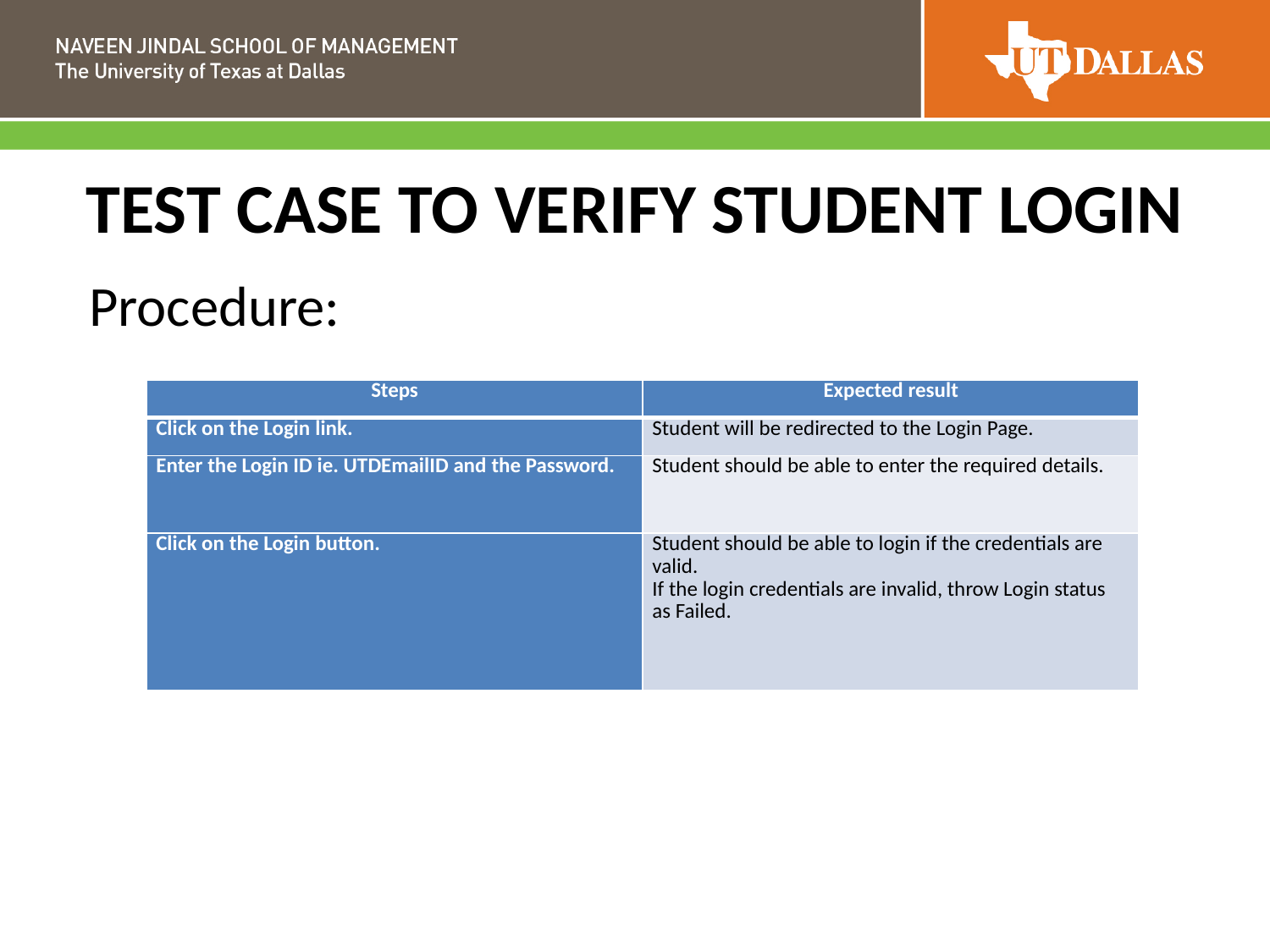

# TEST CASE TO VERIFY STUDENT LOGIN
 Procedure:

| Steps | Expected result |
| --- | --- |
| Click on the Login link. | Student will be redirected to the Login Page. |
| Enter the Login ID ie. UTDEmailID and the Password. | Student should be able to enter the required details. |
| Click on the Login button. | Student should be able to login if the credentials are valid. If the login credentials are invalid, throw Login status as Failed. |